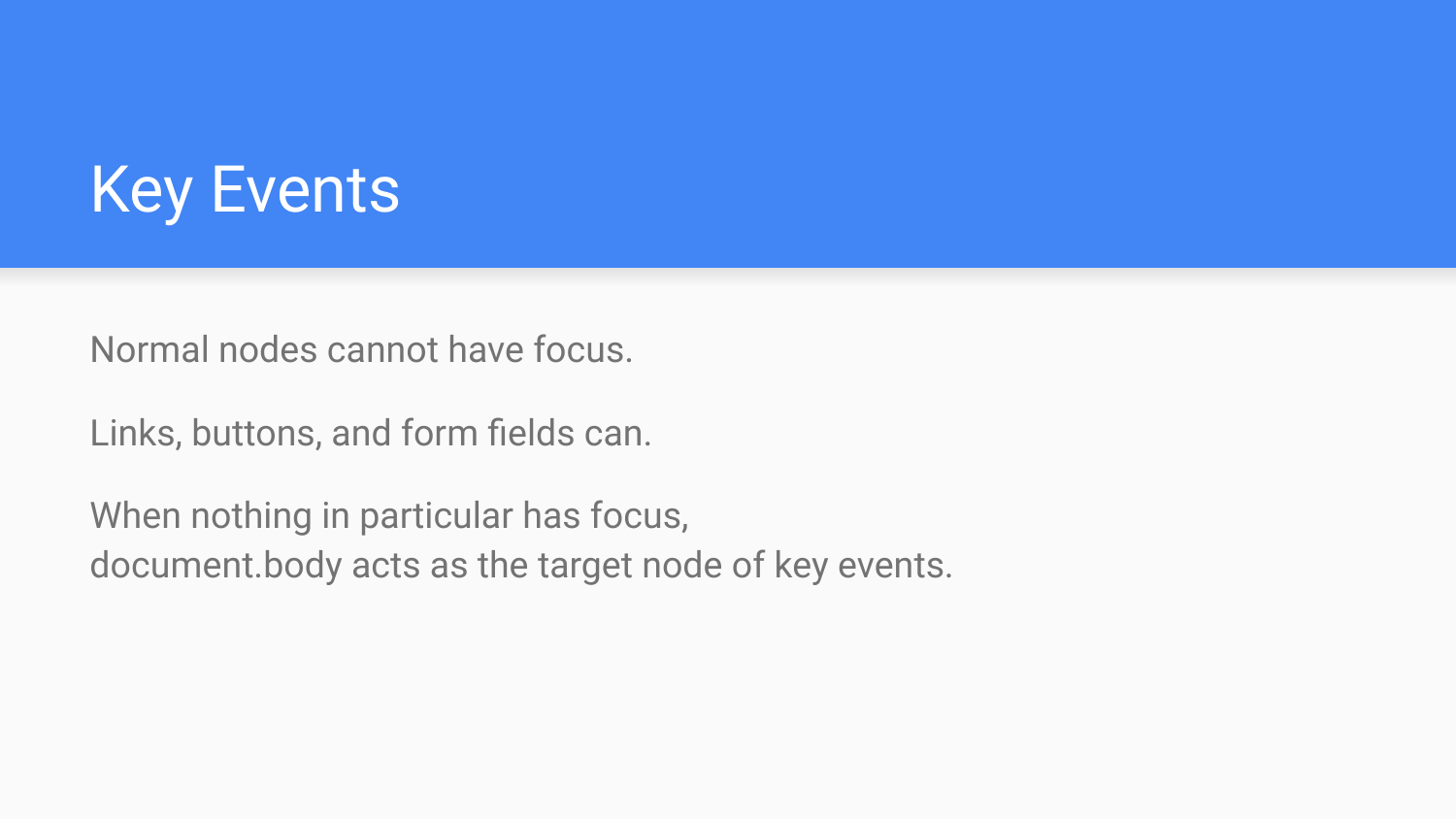

# Key Events
Normal nodes cannot have focus.
Links, buttons, and form fields can.
When nothing in particular has focus,
document.body acts as the target node of key events.